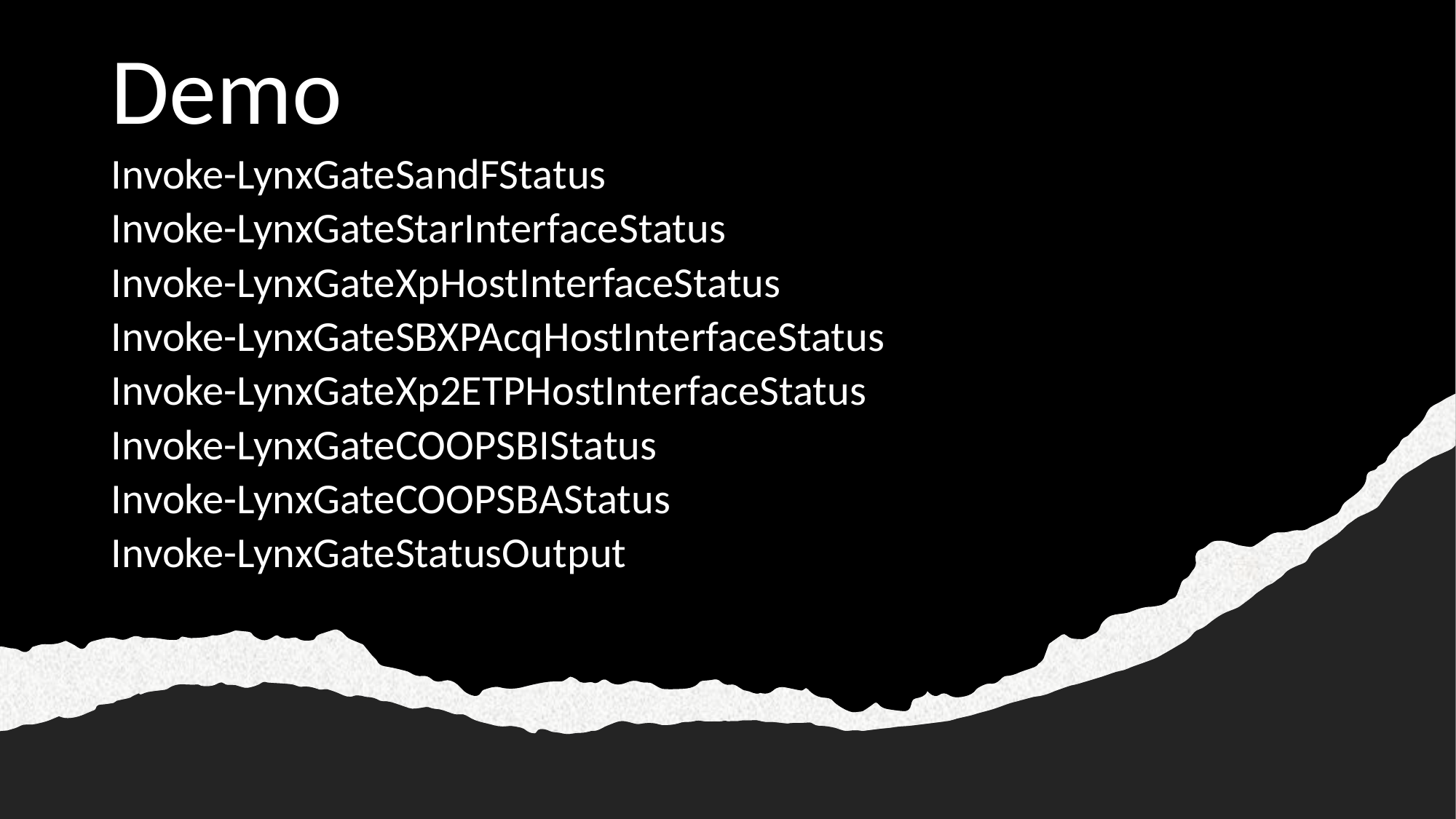

Demo
Invoke-LynxGateSandFStatus
Invoke-LynxGateStarInterfaceStatus
Invoke-LynxGateXpHostInterfaceStatus
Invoke-LynxGateSBXPAcqHostInterfaceStatus
Invoke-LynxGateXp2ETPHostInterfaceStatus
Invoke-LynxGateCOOPSBIStatus
Invoke-LynxGateCOOPSBAStatus
Invoke-LynxGateStatusOutput